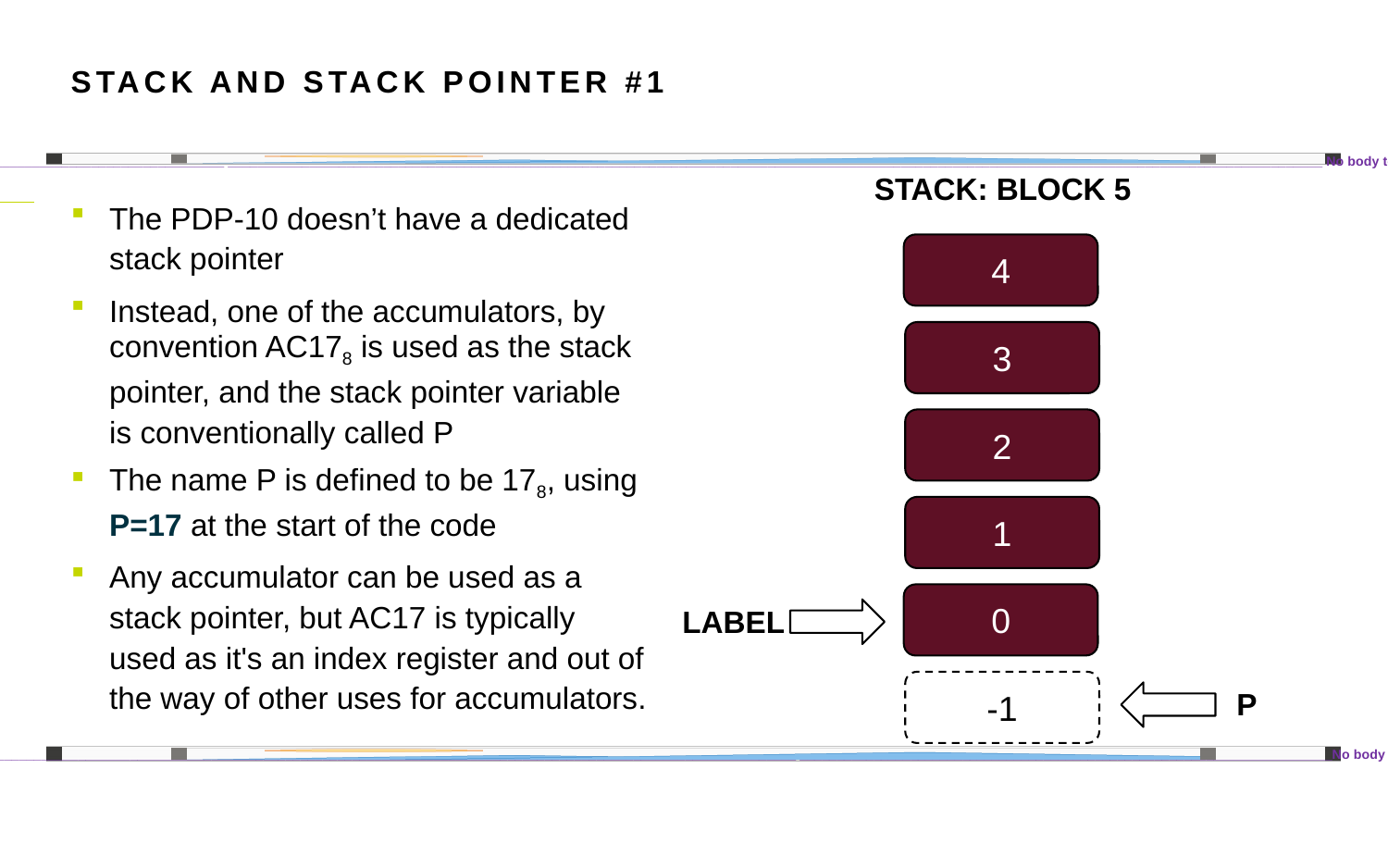

# Stack and Stack Pointer #1

STACK: BLOCK 5
The PDP-10 doesn’t have a dedicated stack pointer
Instead, one of the accumulators, by convention AC178 is used as the stack pointer, and the stack pointer variable is conventionally called P
The name P is defined to be 178, using P=17 at the start of the code
Any accumulator can be used as a stack pointer, but AC17 is typically used as it's an index register and out of the way of other uses for accumulators.
4
3
2
1
0

LABEL
-1

P